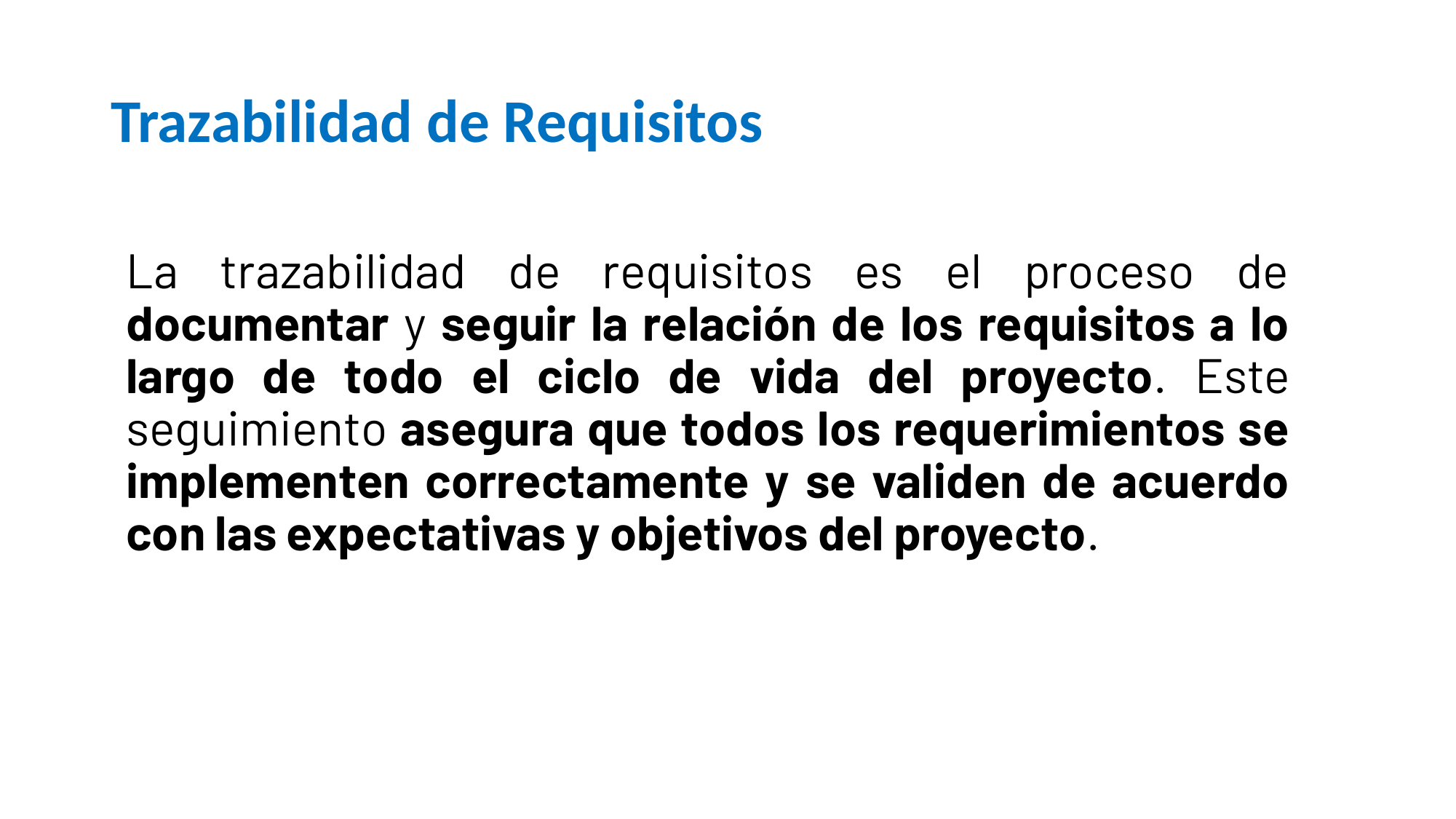

# Trazabilidad de Requisitos
La trazabilidad de requisitos es el proceso de documentar y seguir la relación de los requisitos a lo largo de todo el ciclo de vida del proyecto. Este seguimiento asegura que todos los requerimientos se implementen correctamente y se validen de acuerdo con las expectativas y objetivos del proyecto.